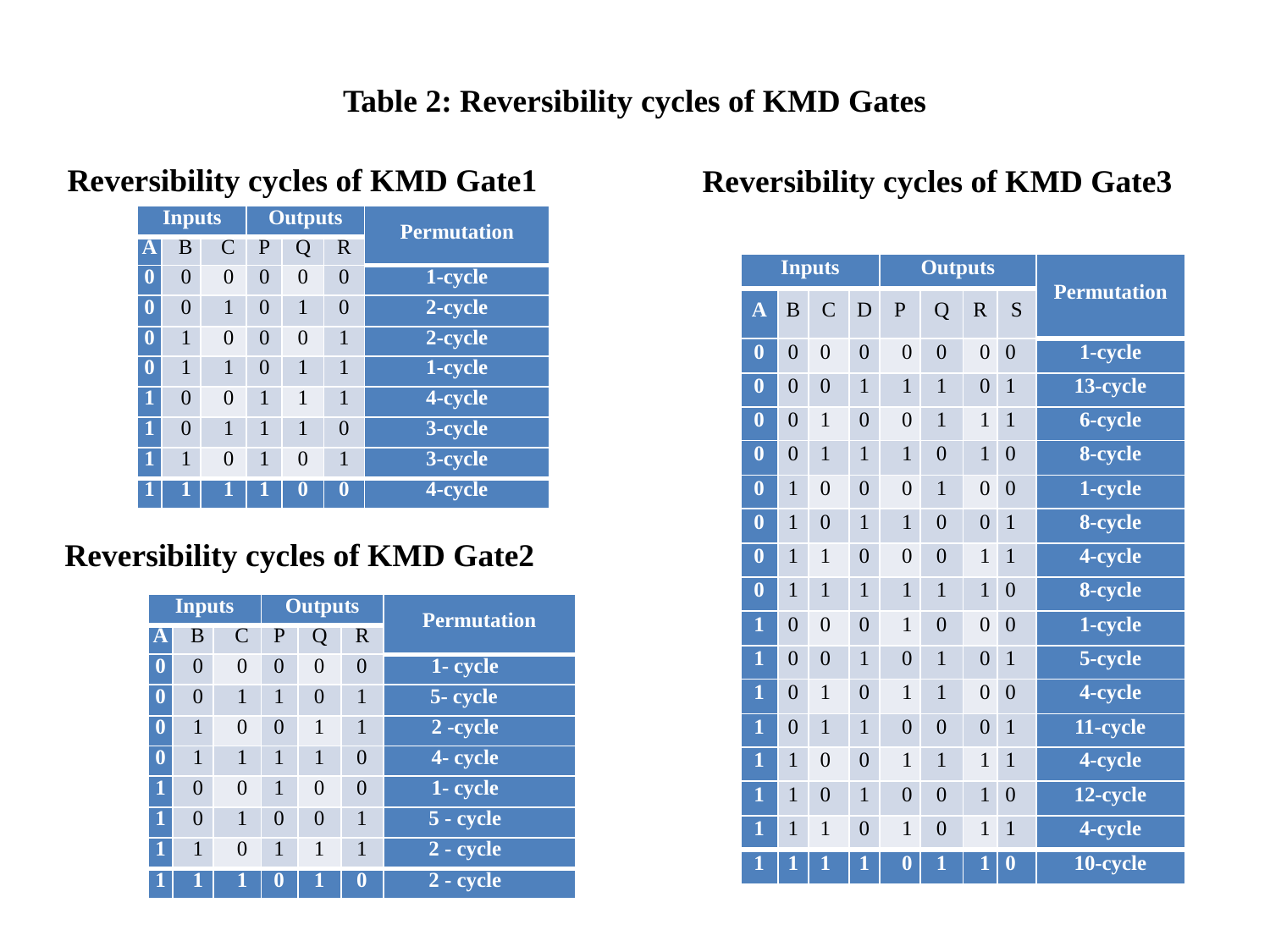

Table 2: Reversibility cycles of KMD Gates
Reversibility cycles of KMD Gate1
Reversibility cycles of KMD Gate3
| Inputs |  |  | Outputs |  |  | Permutation |
| --- | --- | --- | --- | --- | --- | --- |
| A | B | C | P | Q | R |  |
| 0 | 0 | 0 | 0 | 0 | 0 | 1-cycle |
| 0 | 0 | 1 | 0 | 1 | 0 | 2-cycle |
| 0 | 1 | 0 | 0 | 0 | 1 | 2-cycle |
| 0 | 1 | 1 | 0 | 1 | 1 | 1-cycle |
| 1 | 0 | 0 | 1 | 1 | 1 | 4-cycle |
| 1 | 0 | 1 | 1 | 1 | 0 | 3-cycle |
| 1 | 1 | 0 | 1 | 0 | 1 | 3-cycle |
| 1 | 1 | 1 | 1 | 0 | 0 | 4-cycle |
| Inputs |  |  |  | Outputs |  |  |  | Permutation |
| --- | --- | --- | --- | --- | --- | --- | --- | --- |
| A | B | C | D | P | Q | R | S |  |
| 0 | 0 | 0 | 0 | 0 | 0 | 0 | 0 | 1-cycle |
| 0 | 0 | 0 | 1 | 1 | 1 | 0 | 1 | 13-cycle |
| 0 | 0 | 1 | 0 | 0 | 1 | 1 | 1 | 6-cycle |
| 0 | 0 | 1 | 1 | 1 | 0 | 1 | 0 | 8-cycle |
| 0 | 1 | 0 | 0 | 0 | 1 | 0 | 0 | 1-cycle |
| 0 | 1 | 0 | 1 | 1 | 0 | 0 | 1 | 8-cycle |
| 0 | 1 | 1 | 0 | 0 | 0 | 1 | 1 | 4-cycle |
| 0 | 1 | 1 | 1 | 1 | 1 | 1 | 0 | 8-cycle |
| 1 | 0 | 0 | 0 | 1 | 0 | 0 | 0 | 1-cycle |
| 1 | 0 | 0 | 1 | 0 | 1 | 0 | 1 | 5-cycle |
| 1 | 0 | 1 | 0 | 1 | 1 | 0 | 0 | 4-cycle |
| 1 | 0 | 1 | 1 | 0 | 0 | 0 | 1 | 11-cycle |
| 1 | 1 | 0 | 0 | 1 | 1 | 1 | 1 | 4-cycle |
| 1 | 1 | 0 | 1 | 0 | 0 | 1 | 0 | 12-cycle |
| 1 | 1 | 1 | 0 | 1 | 0 | 1 | 1 | 4-cycle |
| 1 | 1 | 1 | 1 | 0 | 1 | 1 | 0 | 10-cycle |
Reversibility cycles of KMD Gate2
| Inputs |  |  | Outputs |  |  | Permutation |
| --- | --- | --- | --- | --- | --- | --- |
| A | B | C | P | Q | R |  |
| 0 | 0 | 0 | 0 | 0 | 0 | 1- cycle |
| 0 | 0 | 1 | 1 | 0 | 1 | 5- cycle |
| 0 | 1 | 0 | 0 | 1 | 1 | 2 -cycle |
| 0 | 1 | 1 | 1 | 1 | 0 | 4- cycle |
| 1 | 0 | 0 | 1 | 0 | 0 | 1- cycle |
| 1 | 0 | 1 | 0 | 0 | 1 | 5 - cycle |
| 1 | 1 | 0 | 1 | 1 | 1 | 2 - cycle |
| 1 | 1 | 1 | 0 | 1 | 0 | 2 - cycle |